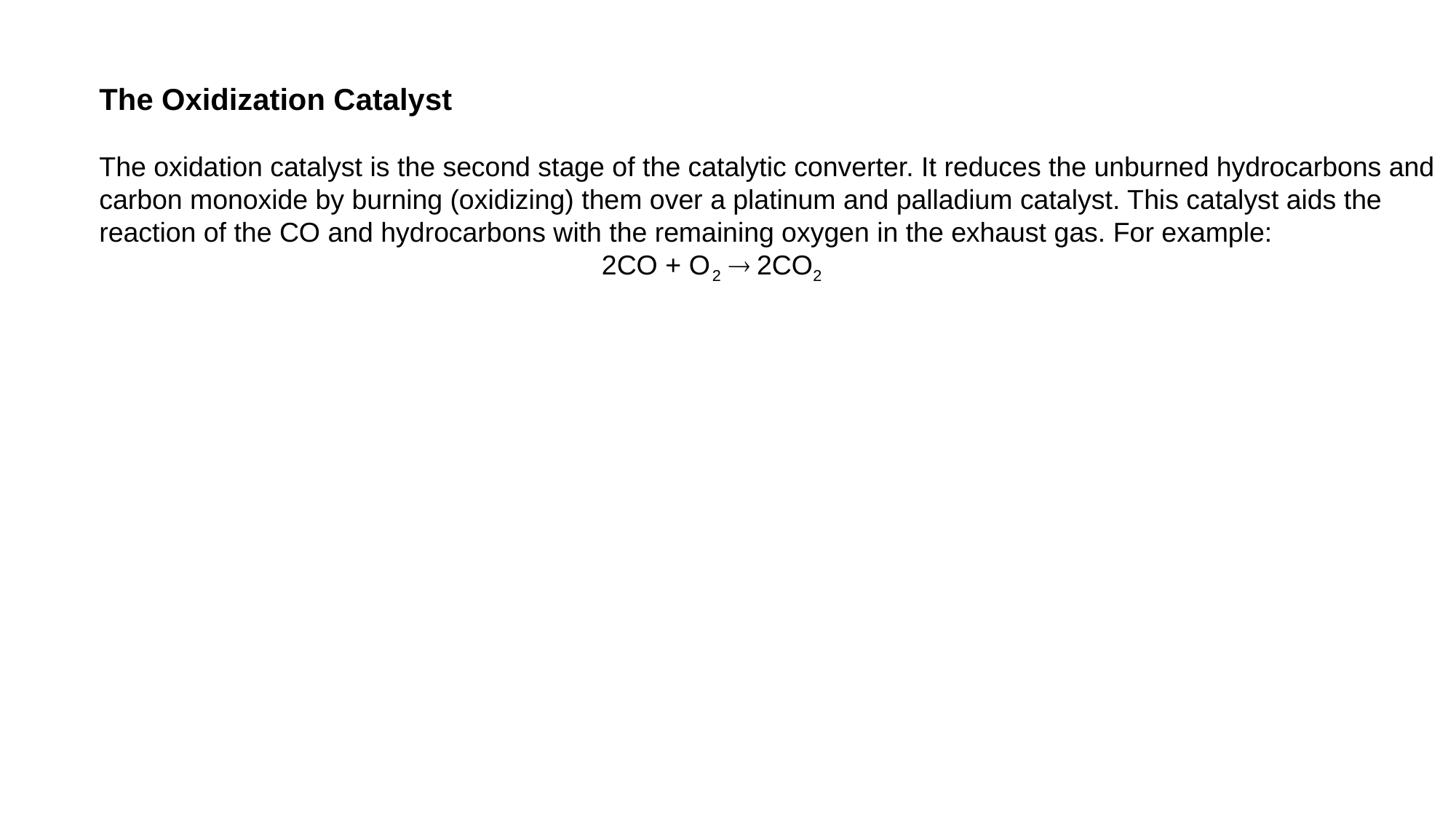

The Oxidization Catalyst
The oxidation catalyst is the second stage of the catalytic converter. It reduces the unburned hydrocarbons and carbon monoxide by burning (oxidizing) them over a platinum and palladium catalyst. This catalyst aids the reaction of the CO and hydrocarbons with the remaining oxygen in the exhaust gas. For example:
                                                                  2CO + O2 → 2CO2